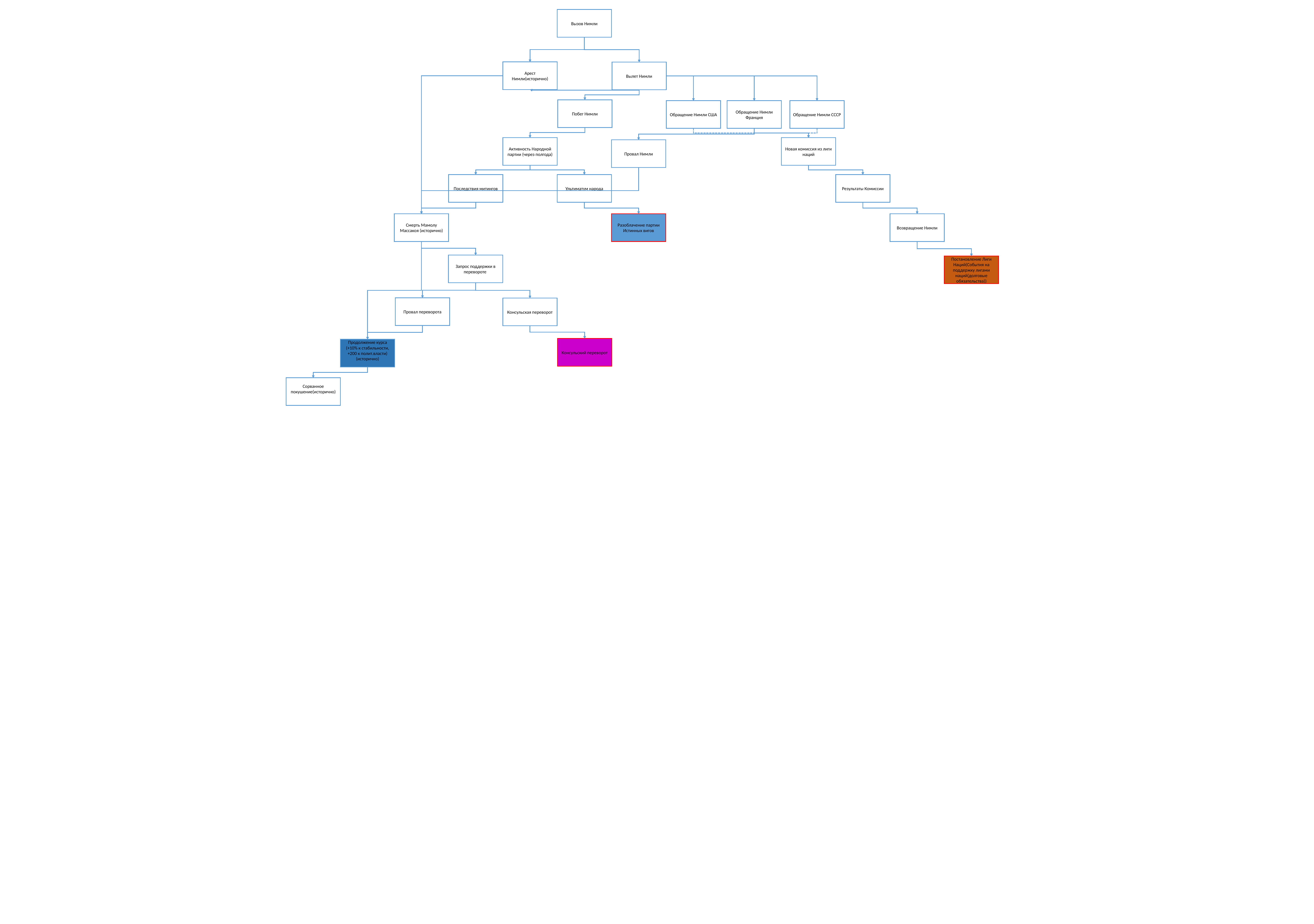

Вызов Нимли
Арест Нимли(исторично)
Вылет Нимли
Побег Нимли
Обращение Нимли США
Обращение Нимли Франция
Обращение Нимли СССР
Активность Народной партии (через полгода)
Новая комиссия из лиги наций
Провал Нимли
Последствия митингов
Ультиматум народа
Результаты Комиссии
Смерть Мамолу Массакоя (исторично)
Разоблачение партии Истинных вигов
Возвращение Нимли
Запрос поддержки в перевороте
Постановление Лиги Наций(События на поддержку лигами наций(долговые обязательства))
Провал переворота
Консульская переворот
Консульский переворот
Продолжение курса (+10% к стабильности, +200 к полит.власти) (исторично)

Сорванное покушение(исторично)